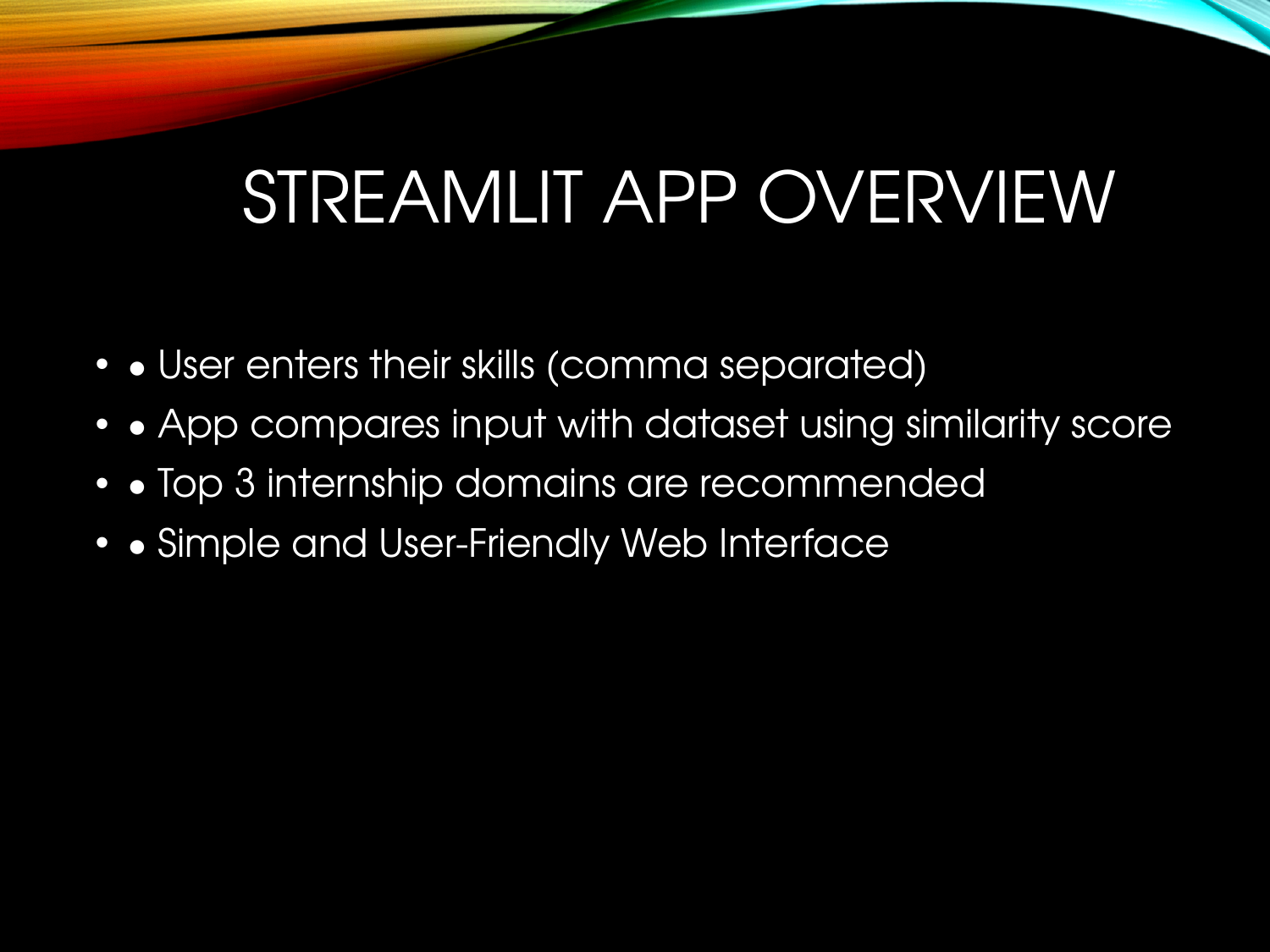

# Streamlit App Overview
• User enters their skills (comma separated)
• App compares input with dataset using similarity score
• Top 3 internship domains are recommended
• Simple and User-Friendly Web Interface